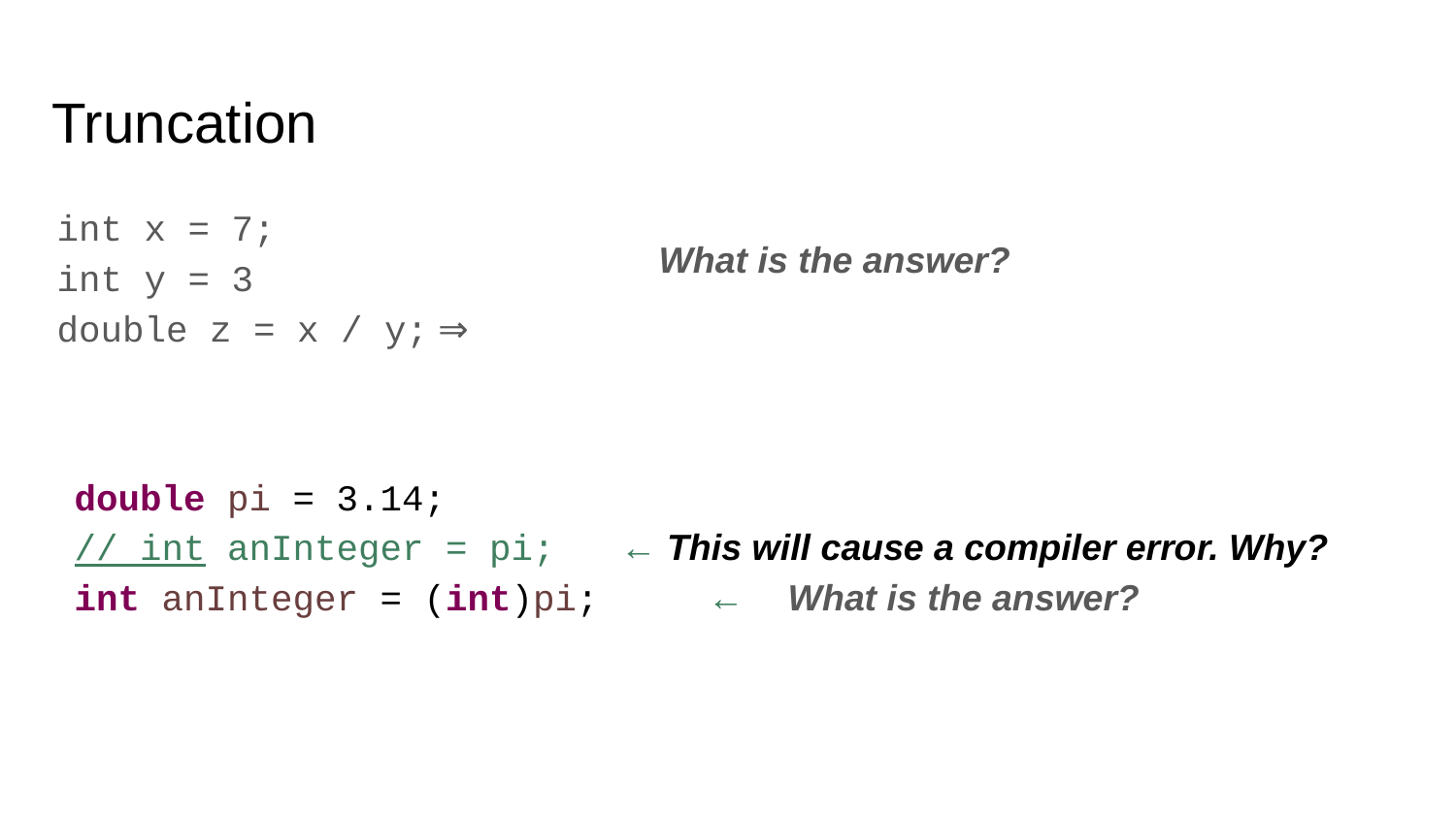

# Truncation
int x = 7;
int y = 3
double z = x / y; ⇒
What is the answer?

double pi = 3.14;
// int anInteger = pi;   ← This will cause a compiler error. Why?
int anInteger = (int)pi;     ←  What is the answer?